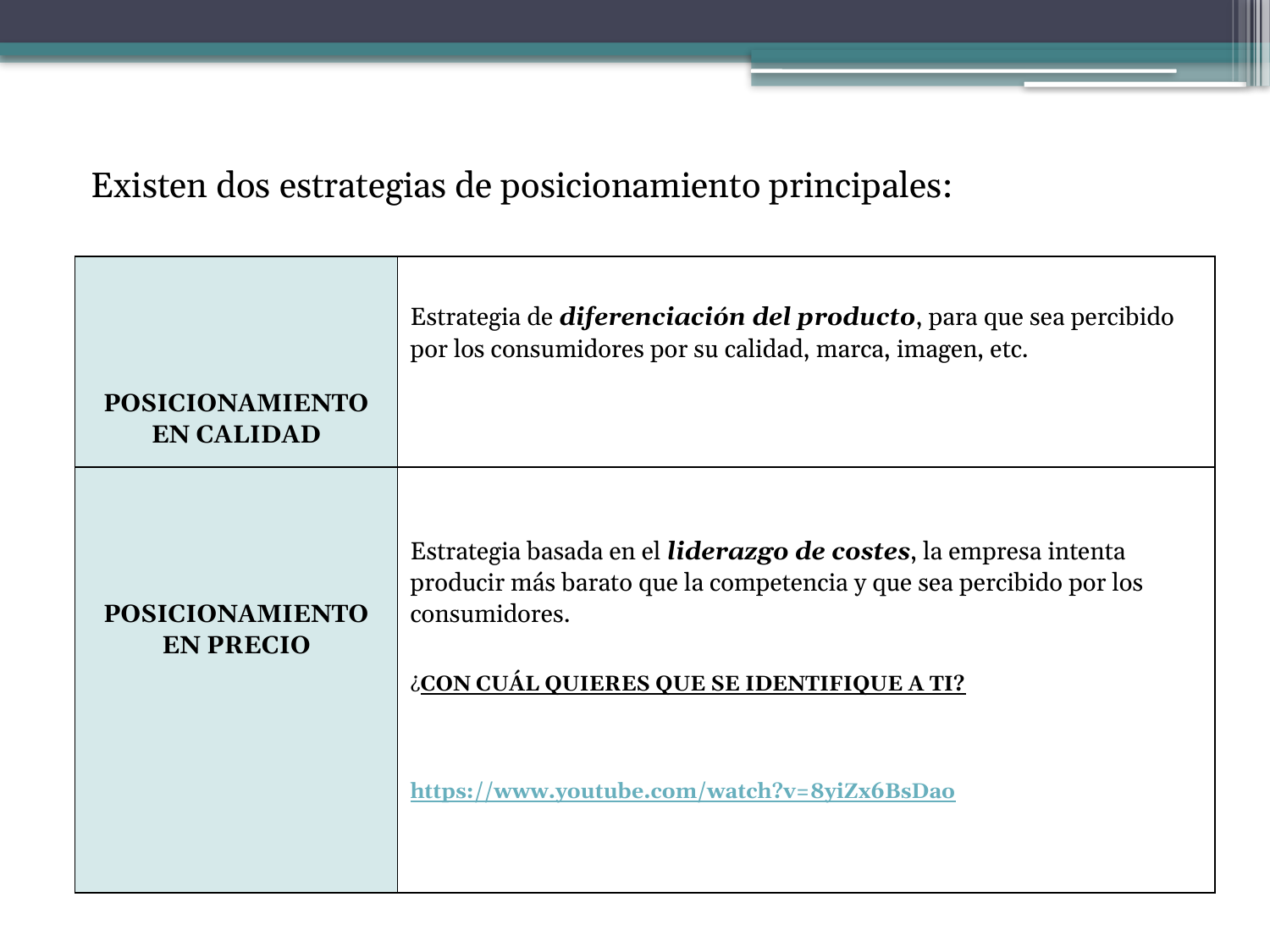

Existen dos estrategias de posicionamiento principales:
| POSICIONAMIENTO EN CALIDAD | Estrategia de diferenciación del producto, para que sea percibido por los consumidores por su calidad, marca, imagen, etc. |
| --- | --- |
| POSICIONAMIENTO EN PRECIO | Estrategia basada en el liderazgo de costes, la empresa intenta producir más barato que la competencia y que sea percibido por los consumidores. ¿CON CUÁL QUIERES QUE SE IDENTIFIQUE A TI? https://www.youtube.com/watch?v=8yiZx6BsDao |